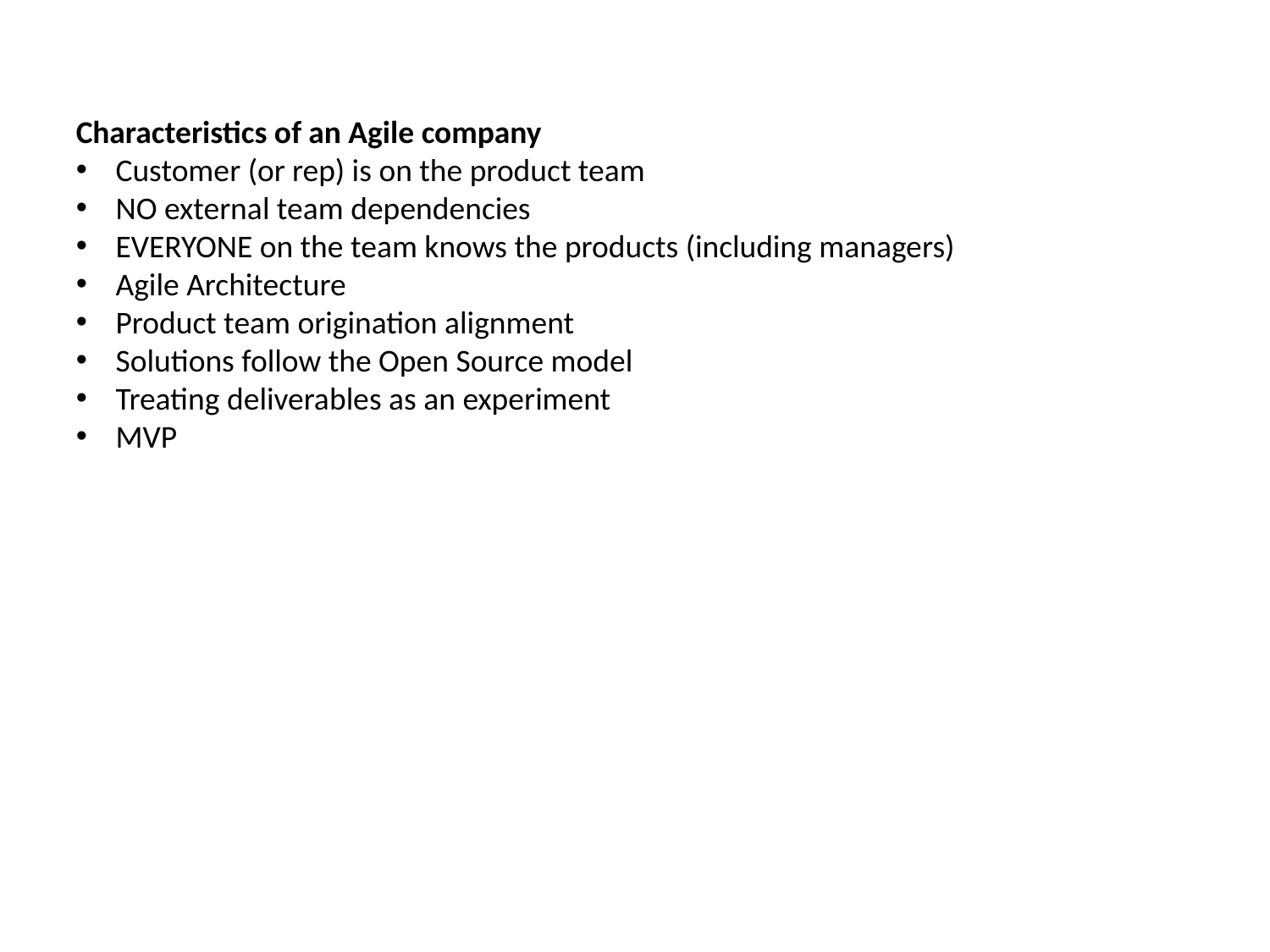

Characteristics of an Agile company
Customer (or rep) is on the product team
NO external team dependencies
EVERYONE on the team knows the products (including managers)
Agile Architecture
Product team origination alignment
Solutions follow the Open Source model
Treating deliverables as an experiment
MVP